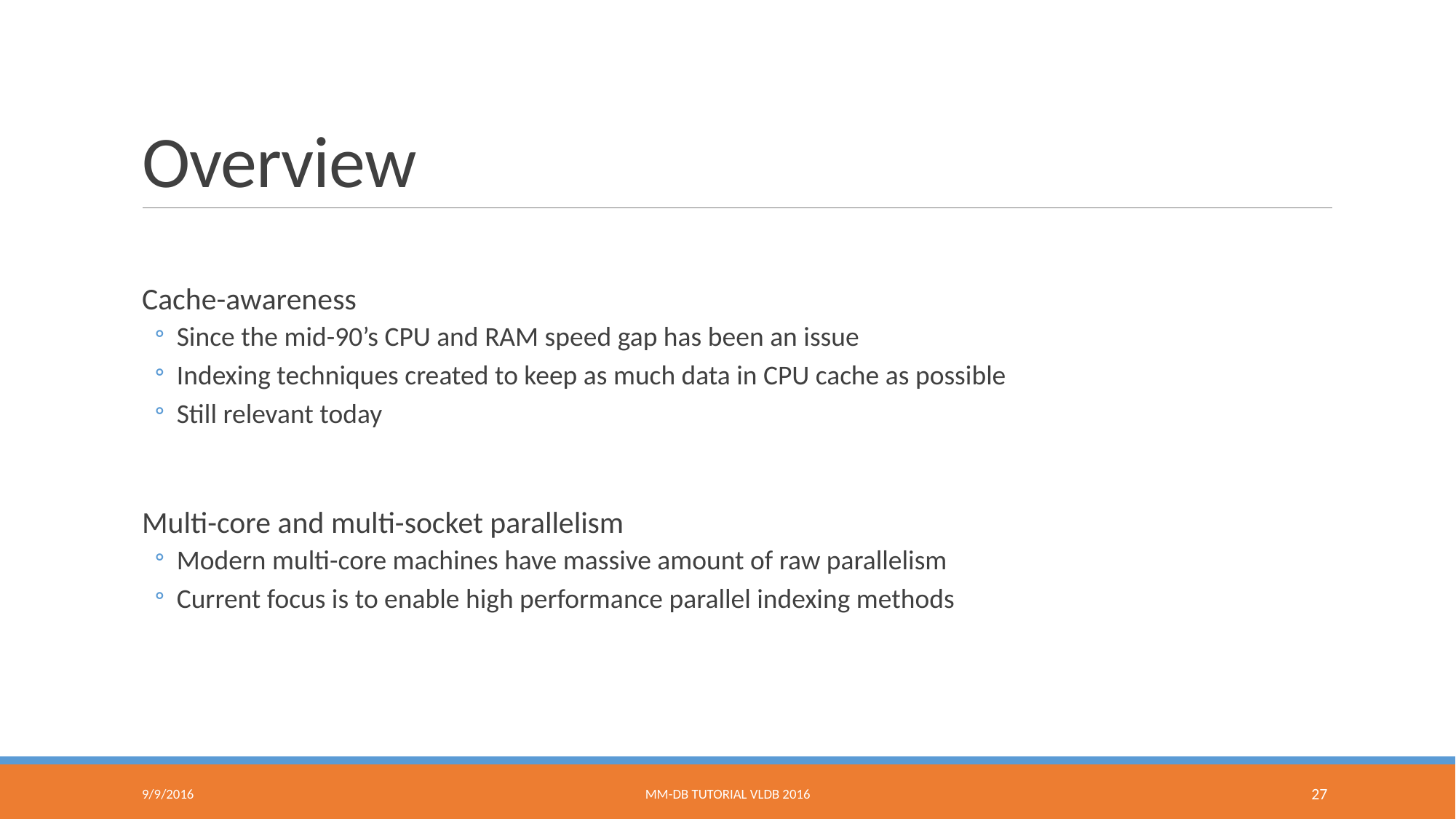

# Overview

Cache-awareness
Since the mid-90’s CPU and RAM speed gap has been an issue
Indexing techniques created to keep as much data in CPU cache as possible
Still relevant today

Multi-core and multi-socket parallelism
Modern multi-core machines have massive amount of raw parallelism
Current focus is to enable high performance parallel indexing methods

9/9/2016
MM-DB Tutorial VLDB 2016
27